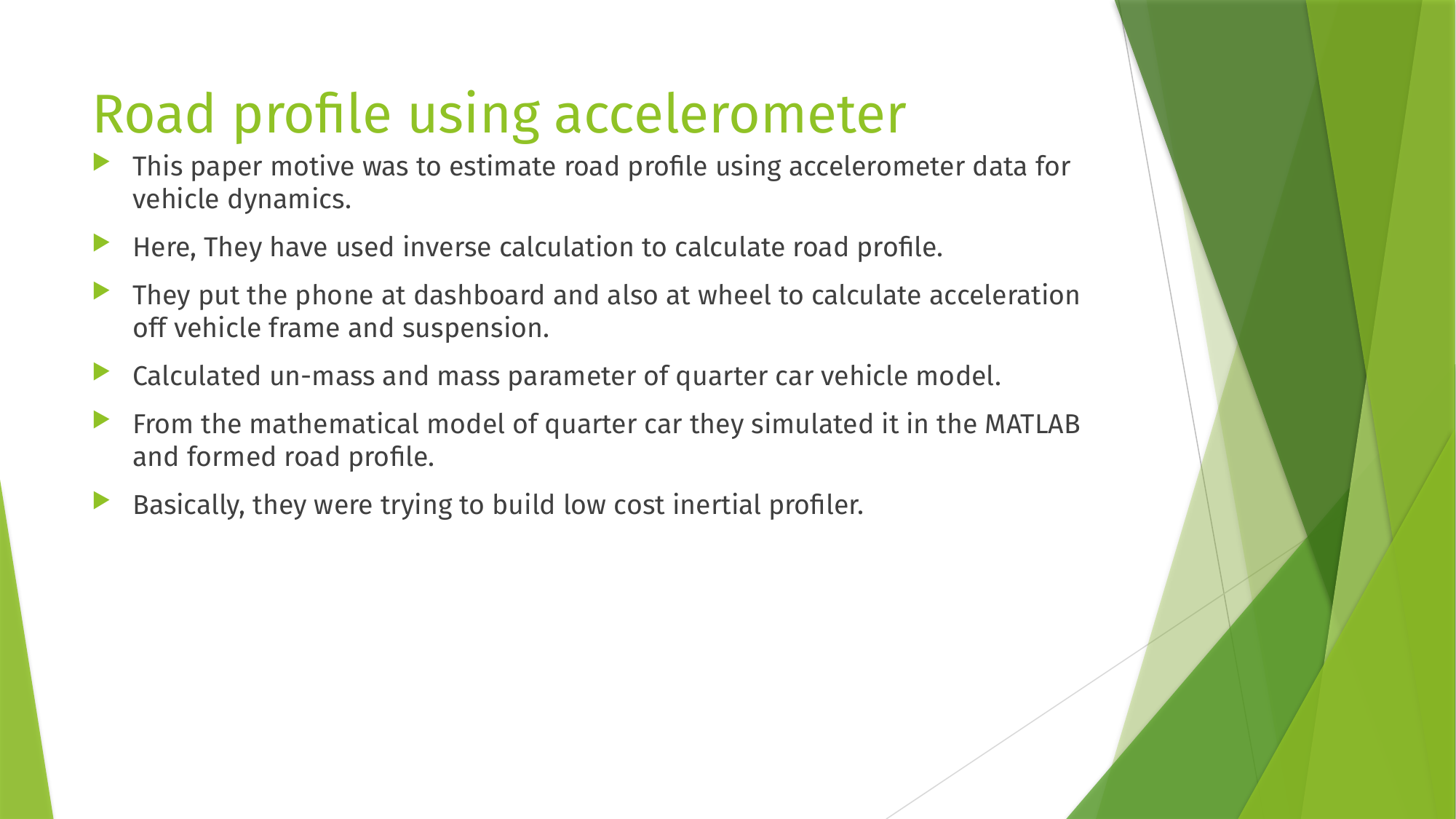

# Road profile using accelerometer
This paper motive was to estimate road profile using accelerometer data for vehicle dynamics.
Here, They have used inverse calculation to calculate road profile.
They put the phone at dashboard and also at wheel to calculate acceleration off vehicle frame and suspension.
Calculated un-mass and mass parameter of quarter car vehicle model.
From the mathematical model of quarter car they simulated it in the MATLAB and formed road profile.
Basically, they were trying to build low cost inertial profiler.